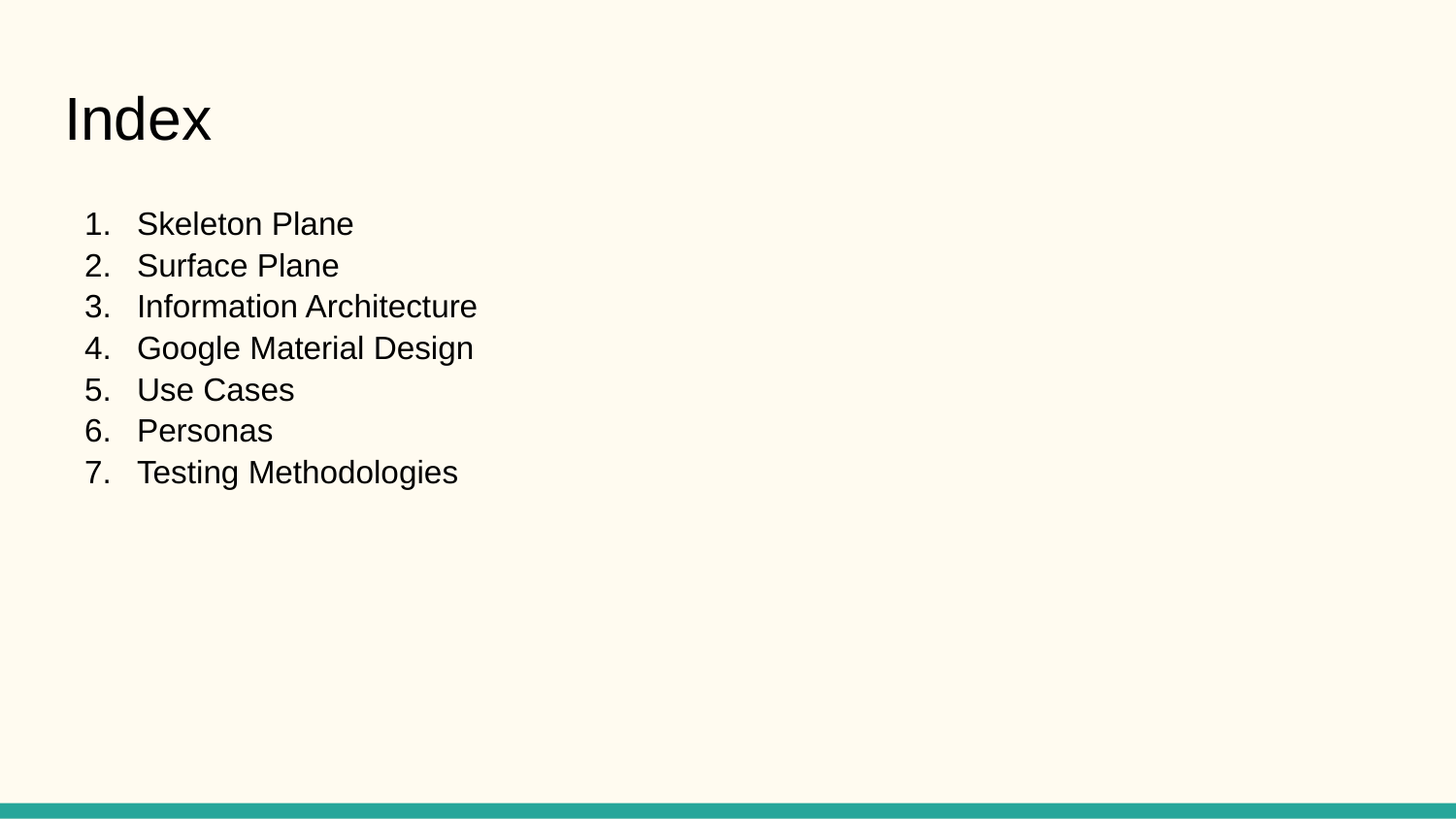

# Index
Skeleton Plane
Surface Plane
Information Architecture
Google Material Design
Use Cases
Personas
Testing Methodologies